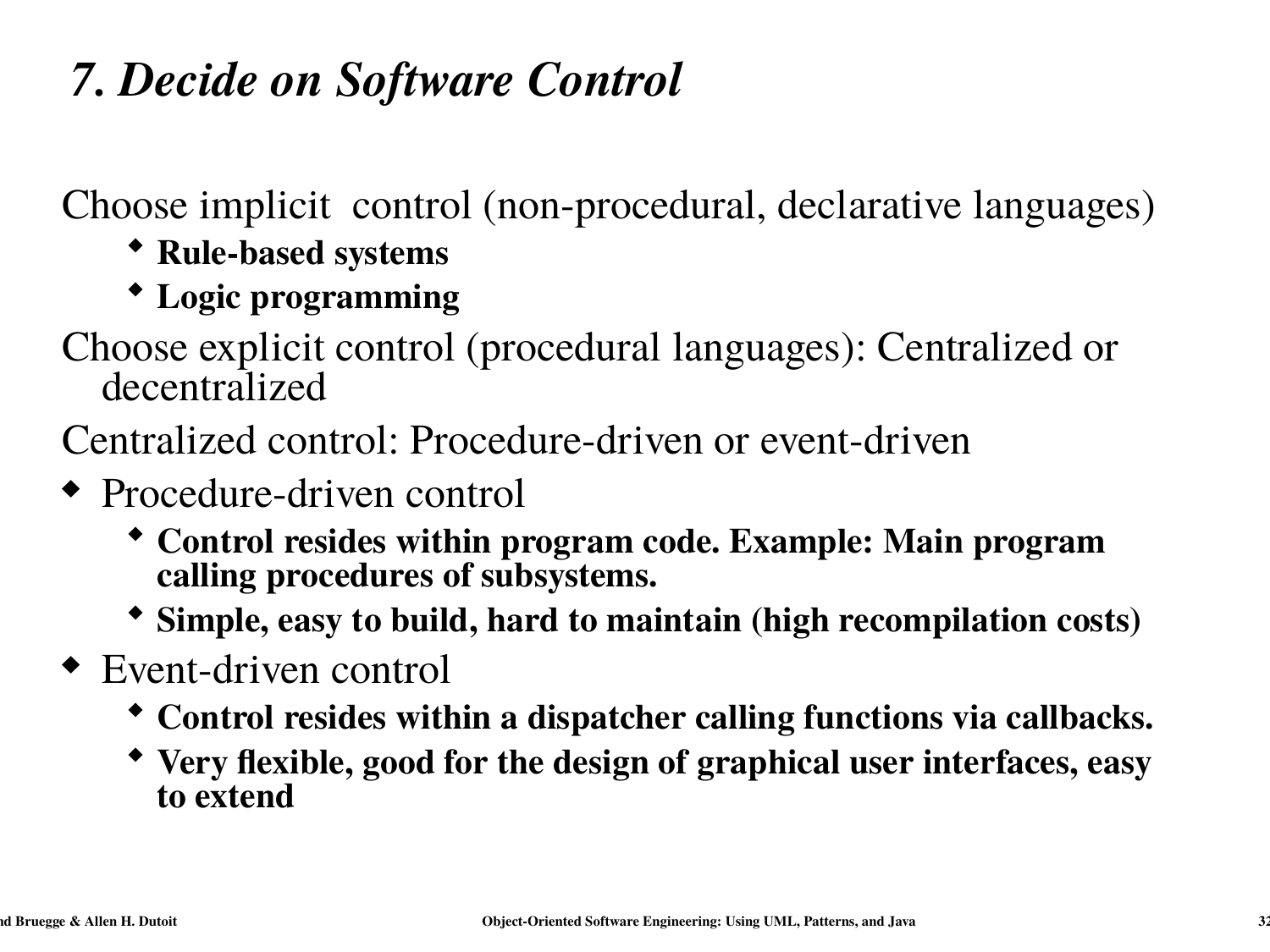

# 7. Decide on Software Control
Choose implicit  control (non-procedural, declarative languages)
Rule-based systems
Logic programming
Choose explicit control (procedural languages): Centralized or decentralized
Centralized control: Procedure-driven or event-driven
Procedure-driven control
Control resides within program code. Example: Main program calling procedures of subsystems.
Simple, easy to build, hard to maintain (high recompilation costs)
Event-driven control
Control resides within a dispatcher calling functions via callbacks.
Very flexible, good for the design of graphical user interfaces, easy to extend